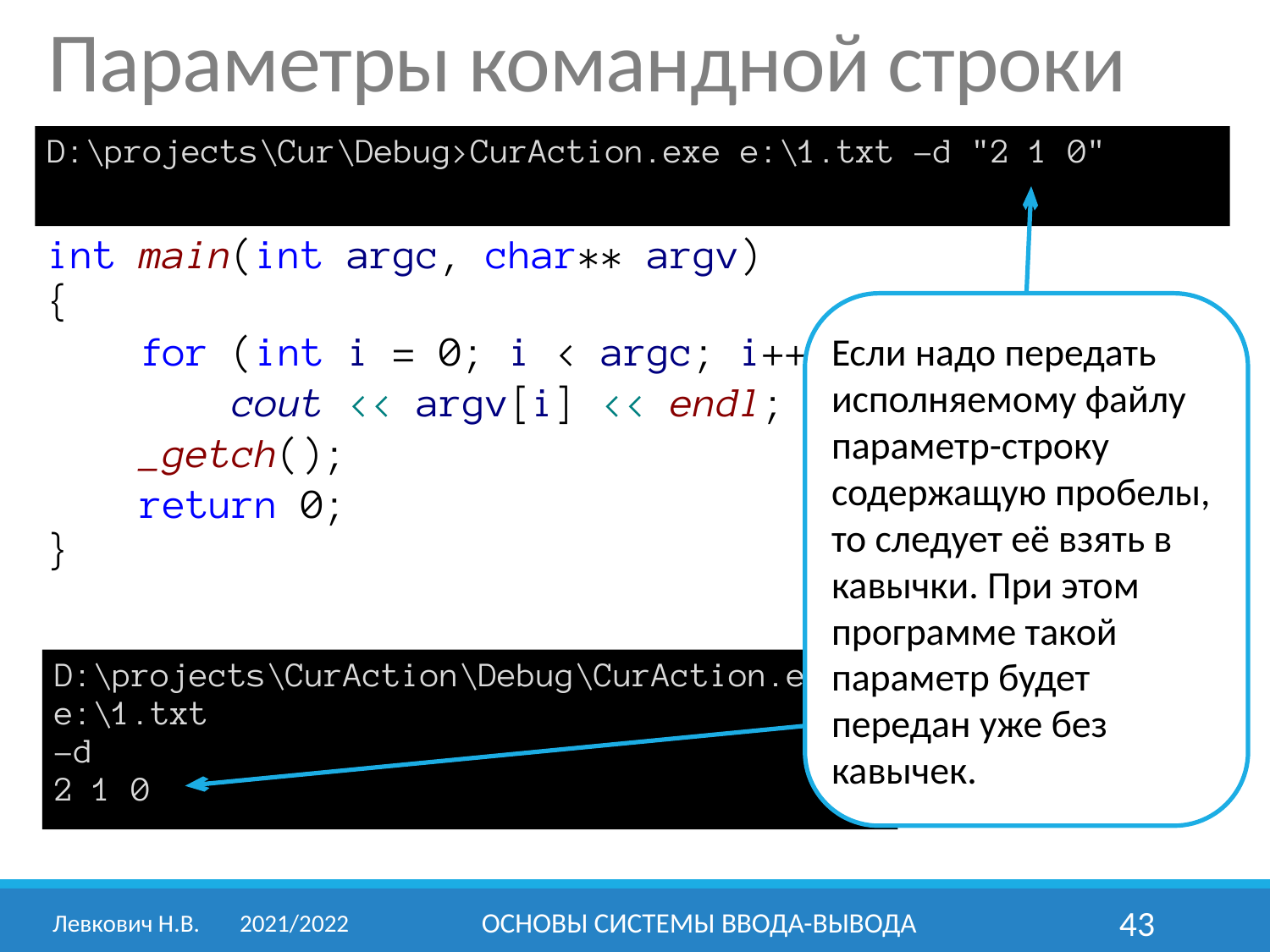

Параметры командной строки
D:\projects\Cur\Debug>CurAction.exe e:\1.txt –d "2 1 0"
int main(int argc, char** argv)
{
    for (int i = 0; i < argc; i++)
        cout << argv[i] << endl;
    _getch();
    return 0;
}
Если надо передать исполняемому файлу параметр-строку содержащую пробелы, то следует её взять в кавычки. При этом программе такой параметр будет передан уже без кавычек.
D:\projects\CurAction\Debug\CurAction.exe
e:\1.txt
–d
2 1 0
Левкович Н.В.	2021/2022
ОСНОВЫ СИСТЕМЫ ВВОДА-ВЫВОДА
43